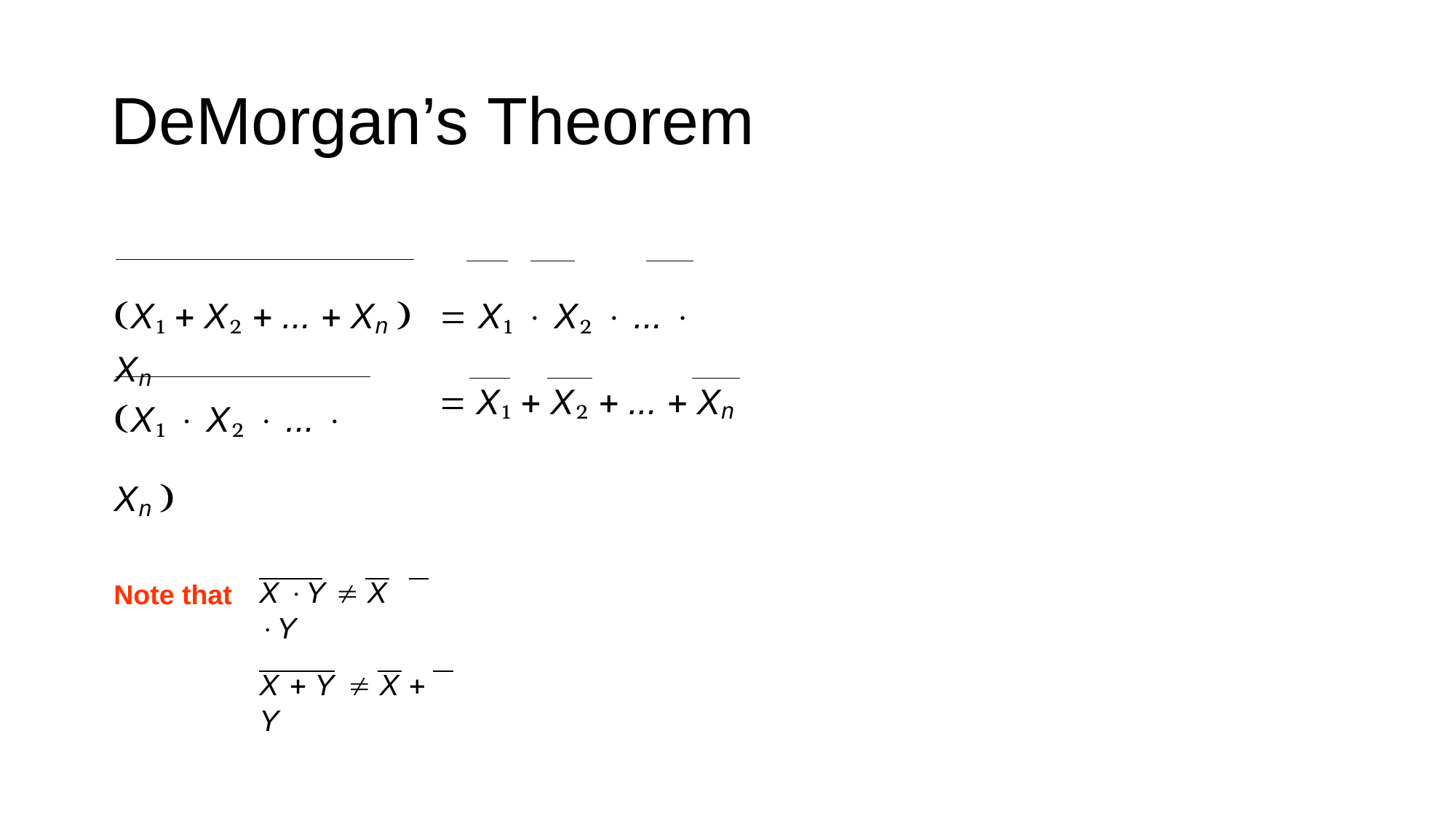

# DeMorgan’s Theorem

(X1 + X2 + ... + Xn )	= X1 ⋅ X2 ⋅ ... ⋅ Xn
(X1 ⋅ X2 ⋅ ... ⋅ Xn )
= X1 + X2 + ... + Xn
Note that
X ⋅Y	≠ X ⋅Y

X + Y	≠ X + Y